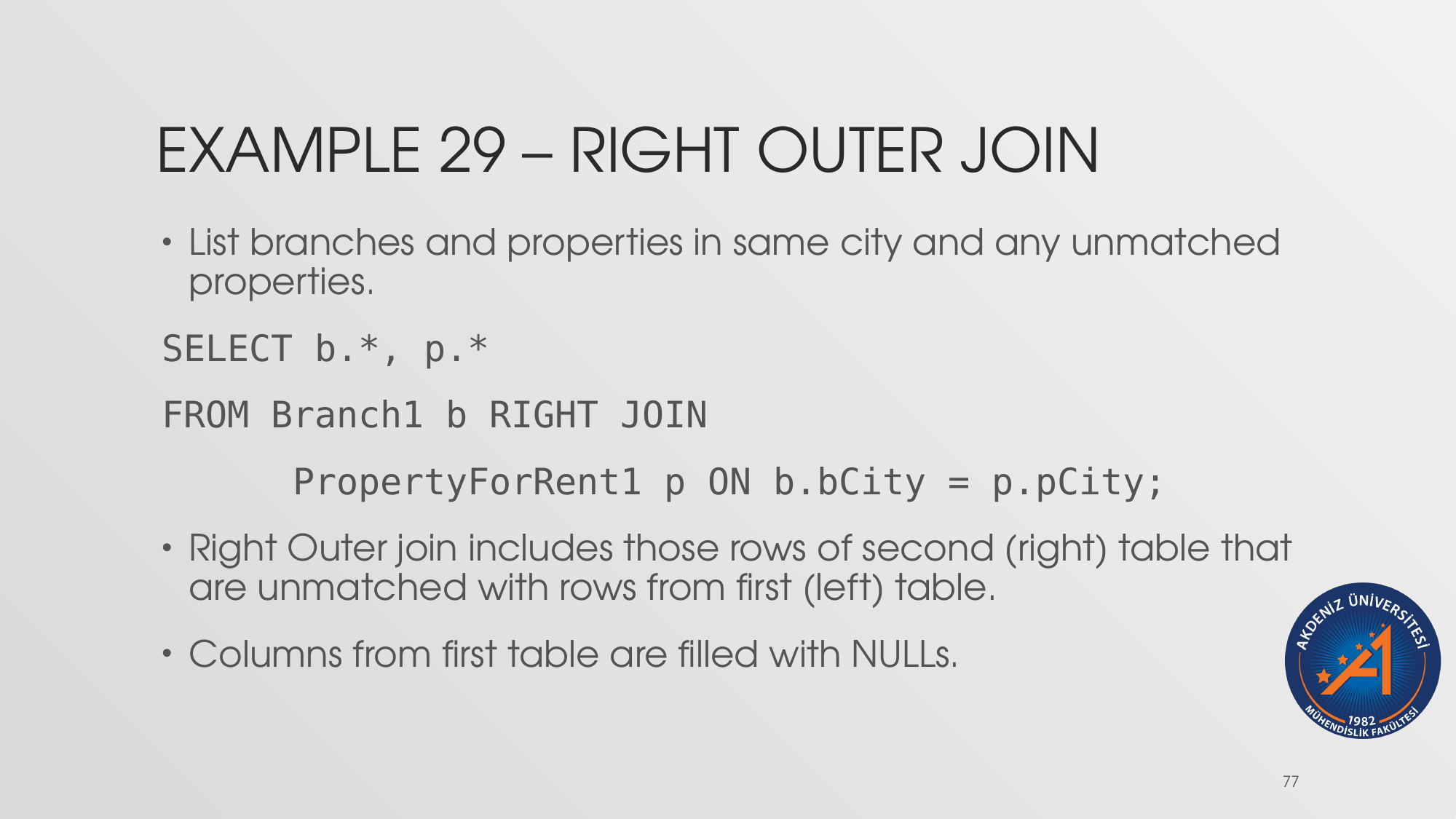

# Example 29 – Right Outer Join
List branches and properties in same city and any unmatched properties.
SELECT b.*, p.*
FROM Branch1 b RIGHT JOIN
	 PropertyForRent1 p ON b.bCity = p.pCity;
Right Outer join includes those rows of second (right) table that are unmatched with rows from first (left) table.
Columns from first table are filled with NULLs.
77